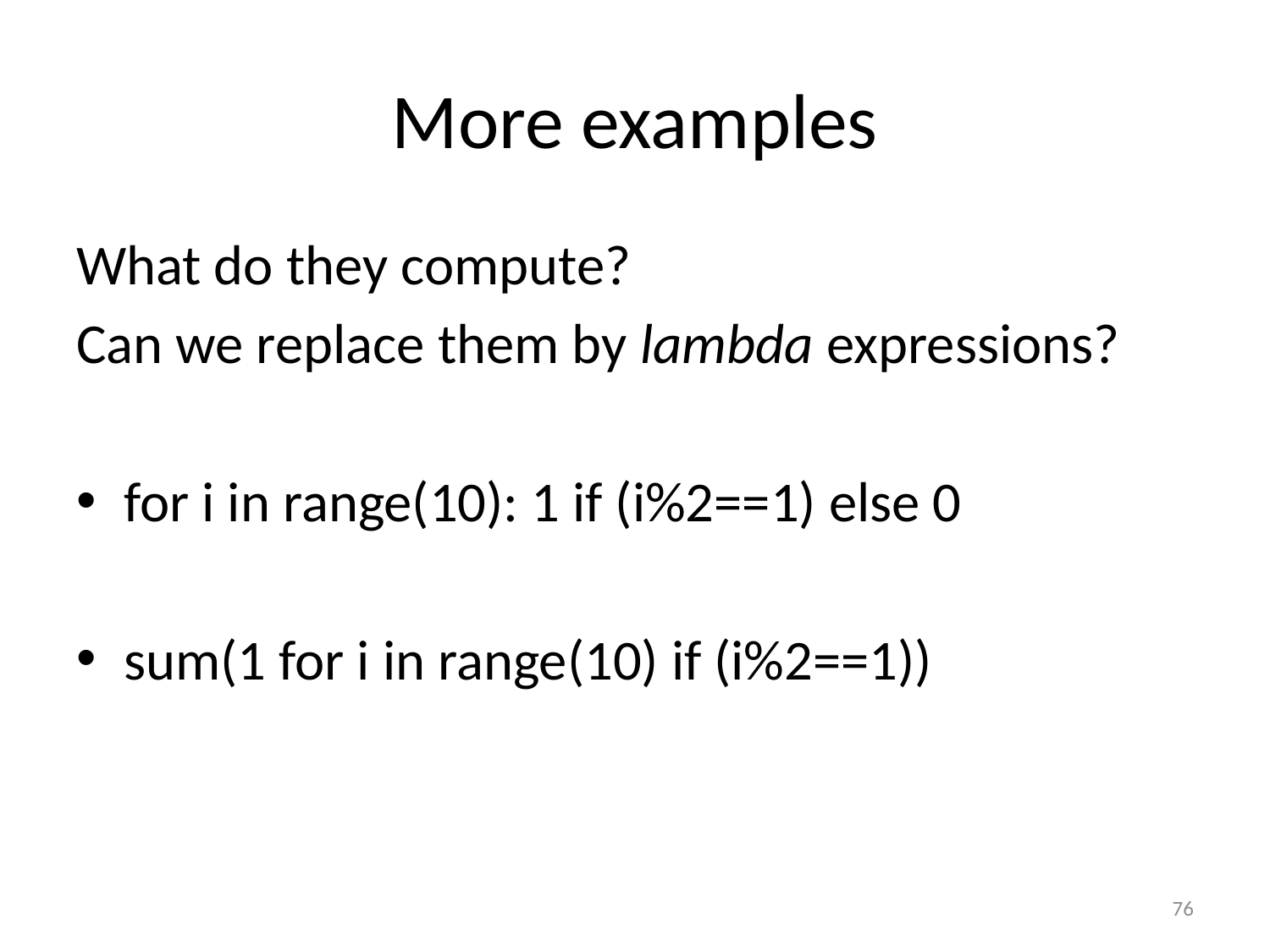

# More examples
What do they compute?
Can we replace them by lambda expressions?

for i in range(10): 1 if (i%2==1) else 0

sum(1 for i in range(10) if (i%2==1))
76